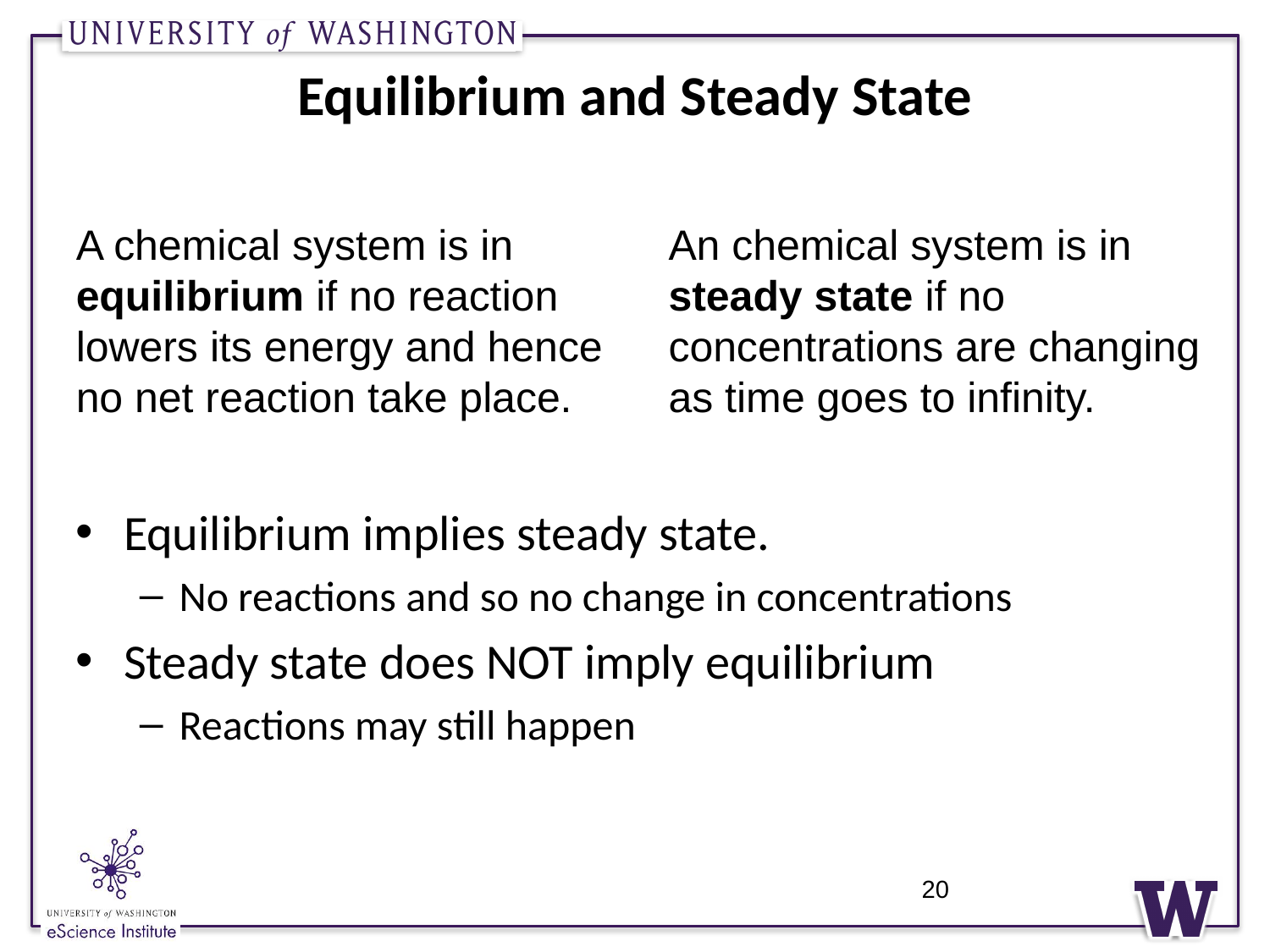

# Equilibrium and Steady State
A chemical system is in equilibrium if no reaction lowers its energy and hence no net reaction take place.
An chemical system is in steady state if no concentrations are changing as time goes to infinity.
Equilibrium implies steady state.
No reactions and so no change in concentrations
Steady state does NOT imply equilibrium
Reactions may still happen
20